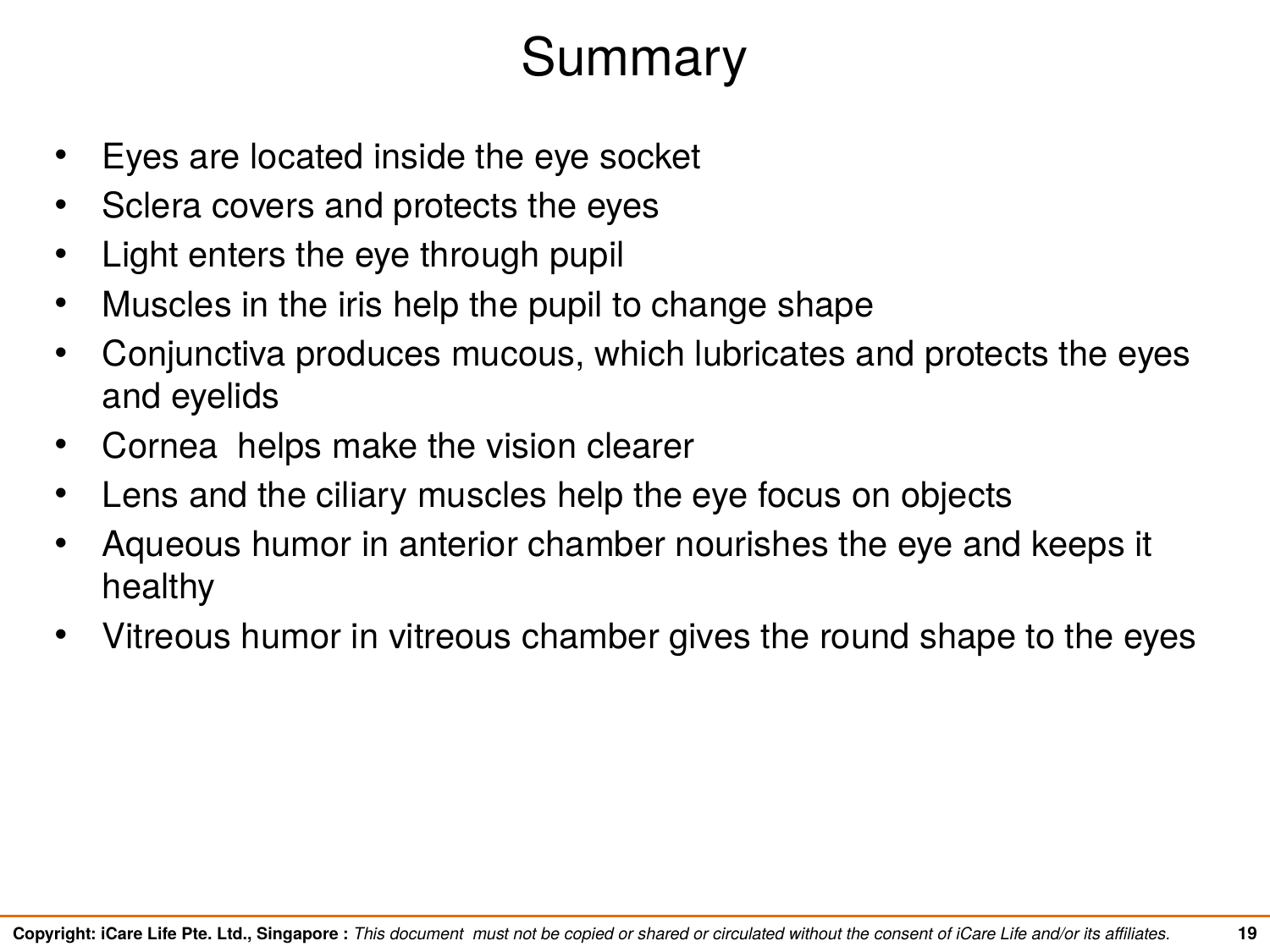

# Summary
Eyes are located inside the eye socket
Sclera covers and protects the eyes
Light enters the eye through pupil
Muscles in the iris help the pupil to change shape
Conjunctiva produces mucous, which lubricates and protects the eyes and eyelids
Cornea  helps make the vision clearer
Lens and the ciliary muscles help the eye focus on objects
Aqueous humor in anterior chamber nourishes the eye and keeps it healthy
Vitreous humor in vitreous chamber gives the round shape to the eyes

19
Copyright: iCare Life Pte. Ltd., Singapore : This document  must not be copied or shared or circulated without the consent of iCare Life and/or its affiliates.